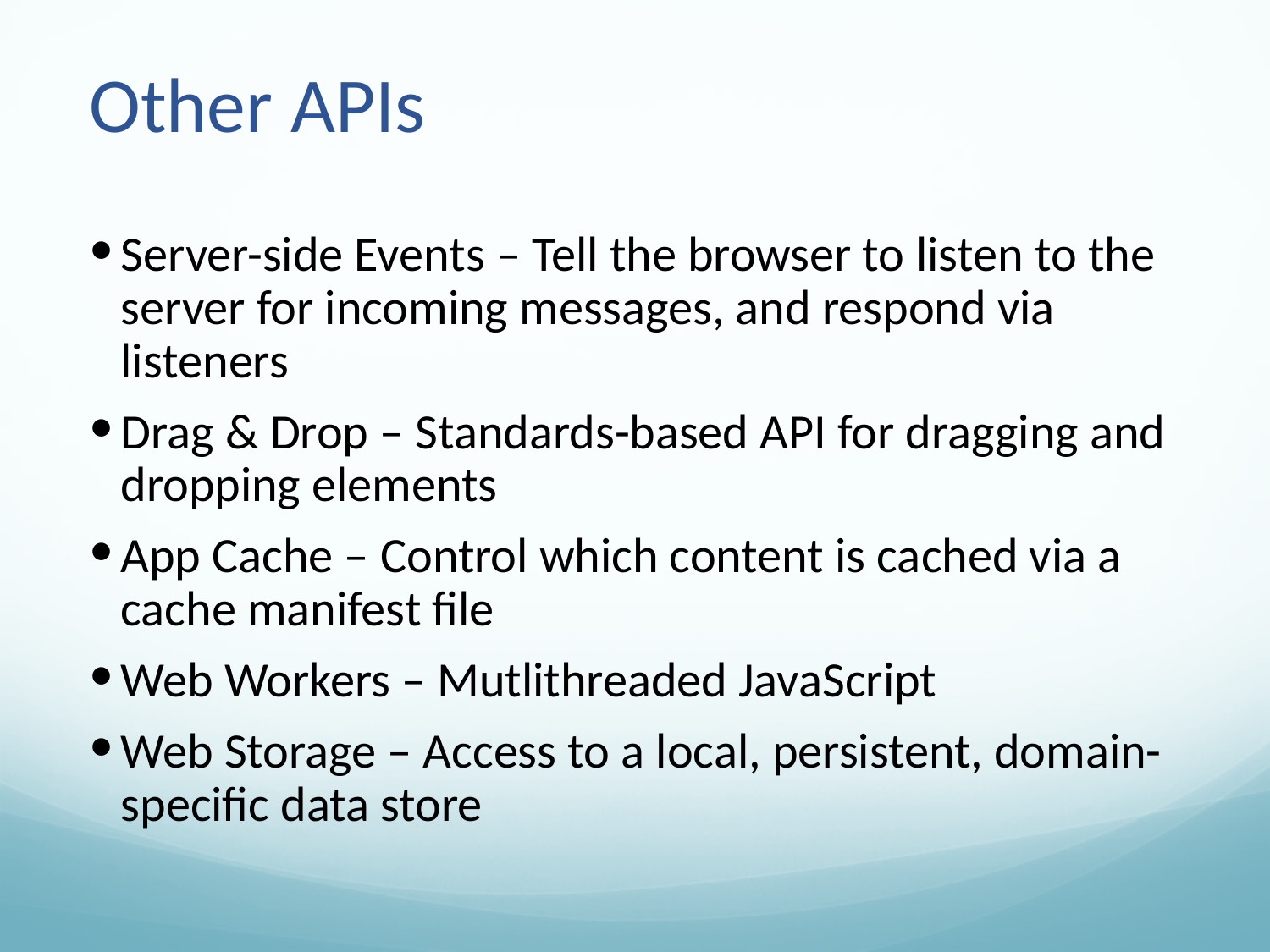

# Other APIs
Server-side Events – Tell the browser to listen to the server for incoming messages, and respond via listeners
Drag & Drop – Standards-based API for dragging and dropping elements
App Cache – Control which content is cached via a cache manifest file
Web Workers – Mutlithreaded JavaScript
Web Storage – Access to a local, persistent, domain-specific data store